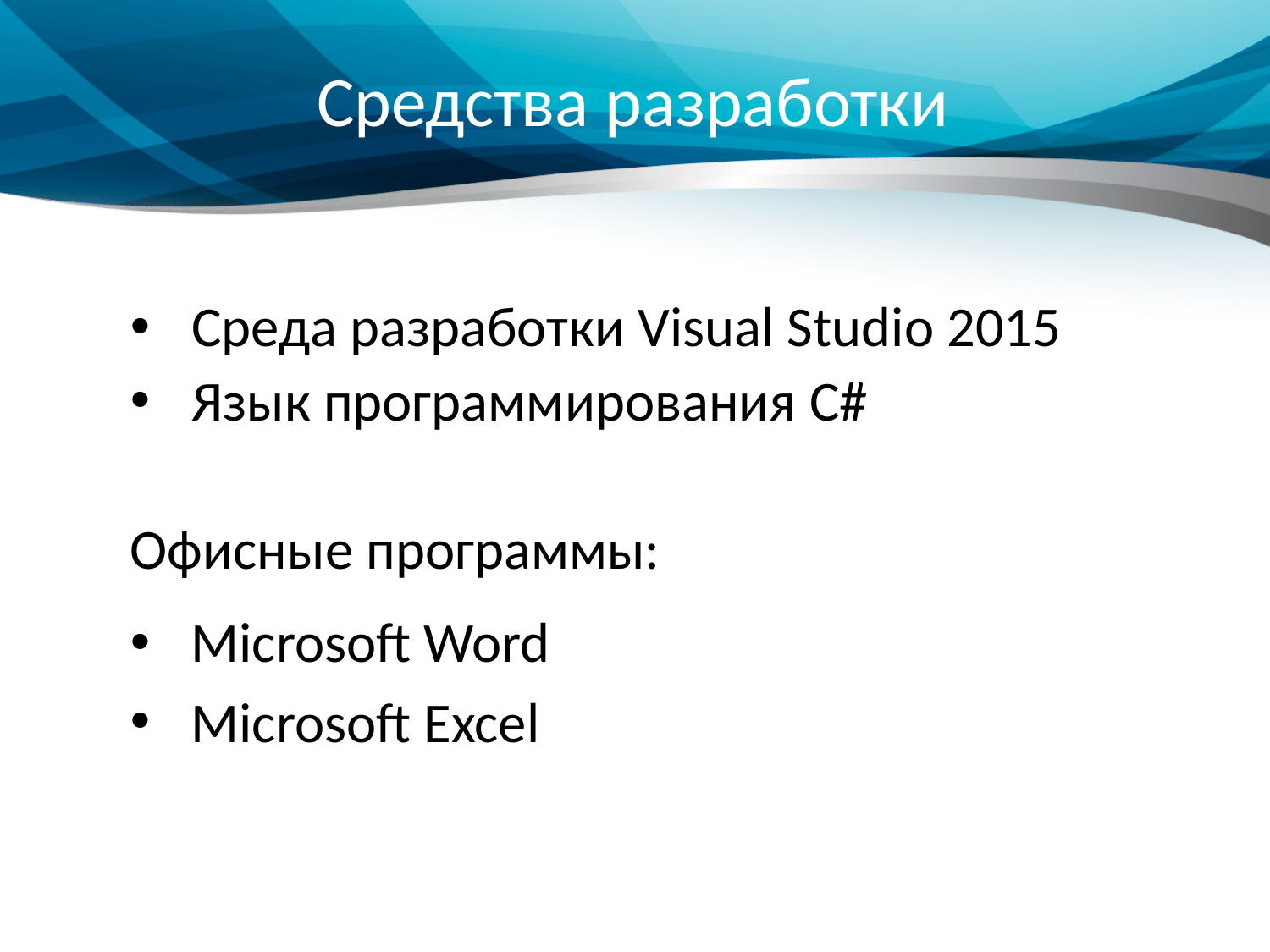

# Средства разработки
Среда разработки Visual Studio 2015
Язык программирования C#

Офисные программы:
Microsoft Word
Microsoft Excel